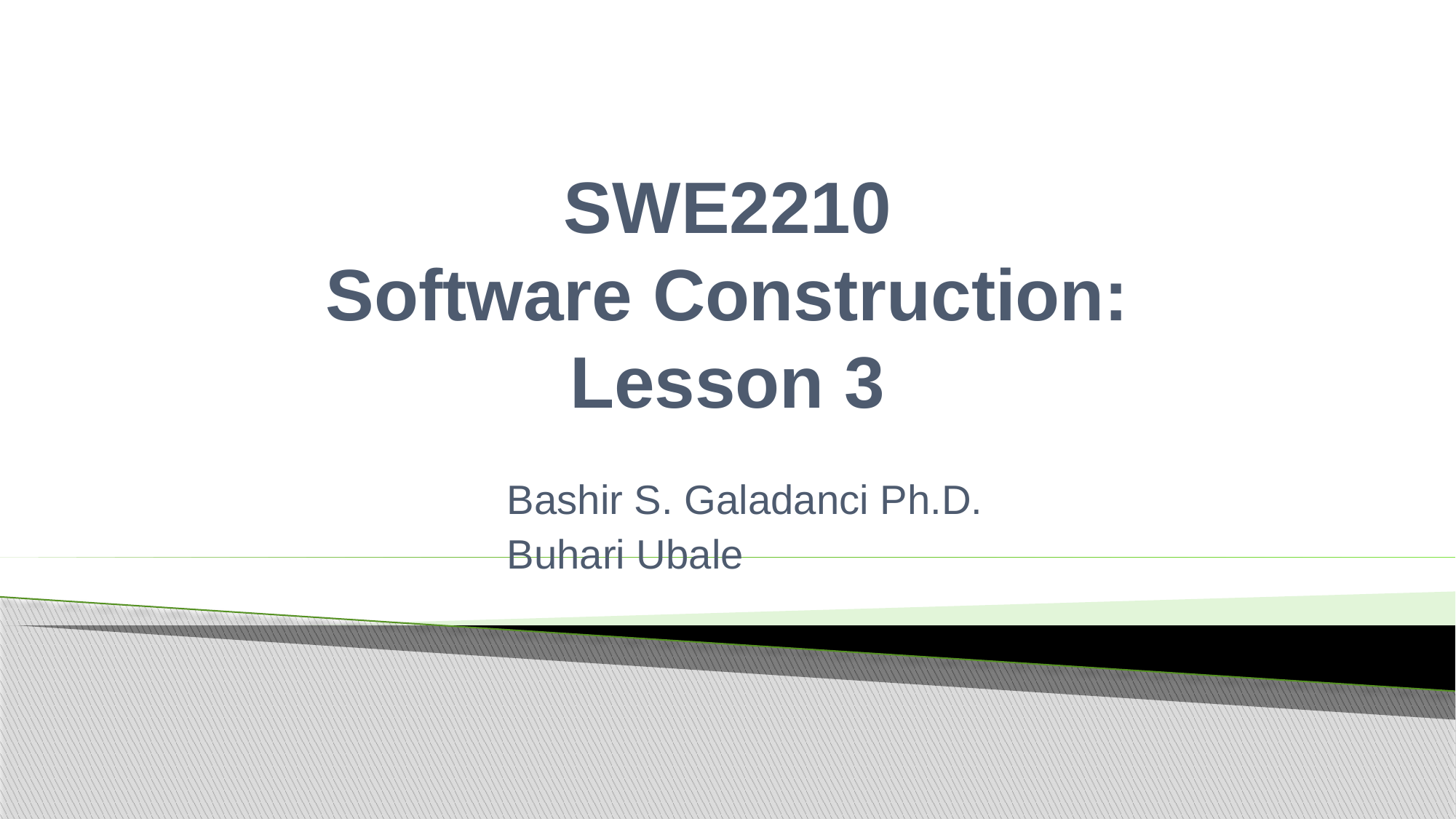

# SWE2210 Software Construction: Lesson 3
Bashir S. Galadanci Ph.D.
Buhari Ubale